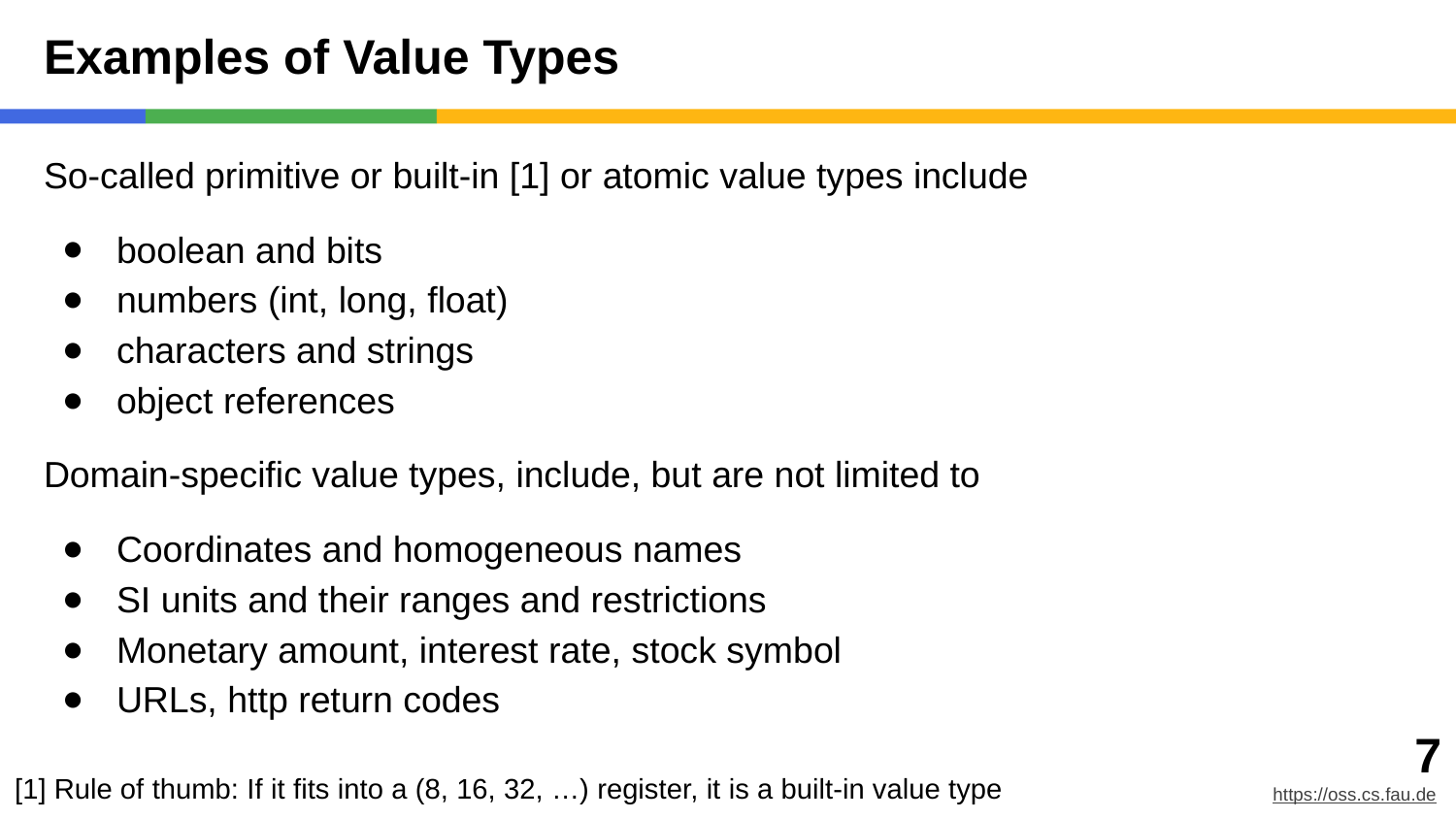

# Examples of Value Types
So-called primitive or built-in [1] or atomic value types include
boolean and bits
numbers (int, long, float)
characters and strings
object references
Domain-specific value types, include, but are not limited to
Coordinates and homogeneous names
SI units and their ranges and restrictions
Monetary amount, interest rate, stock symbol
URLs, http return codes
[1] Rule of thumb: If it fits into a (8, 16, 32, …) register, it is a built-in value type
7
https://oss.cs.fau.de